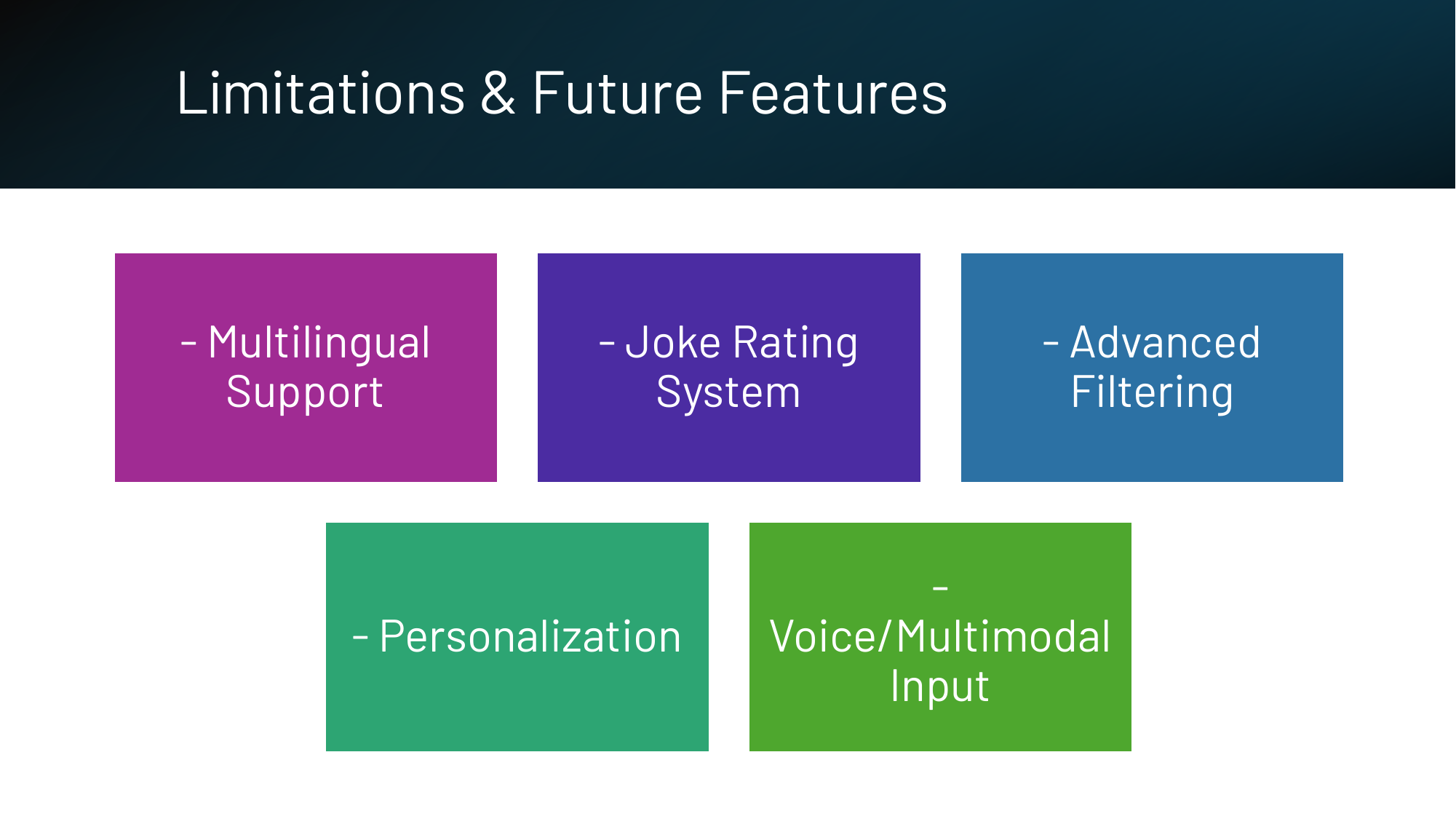

# Limitations & Future Features
- Multilingual Support
- Joke Rating System
- Advanced Filtering
- Personalization
- Voice/Multimodal Input